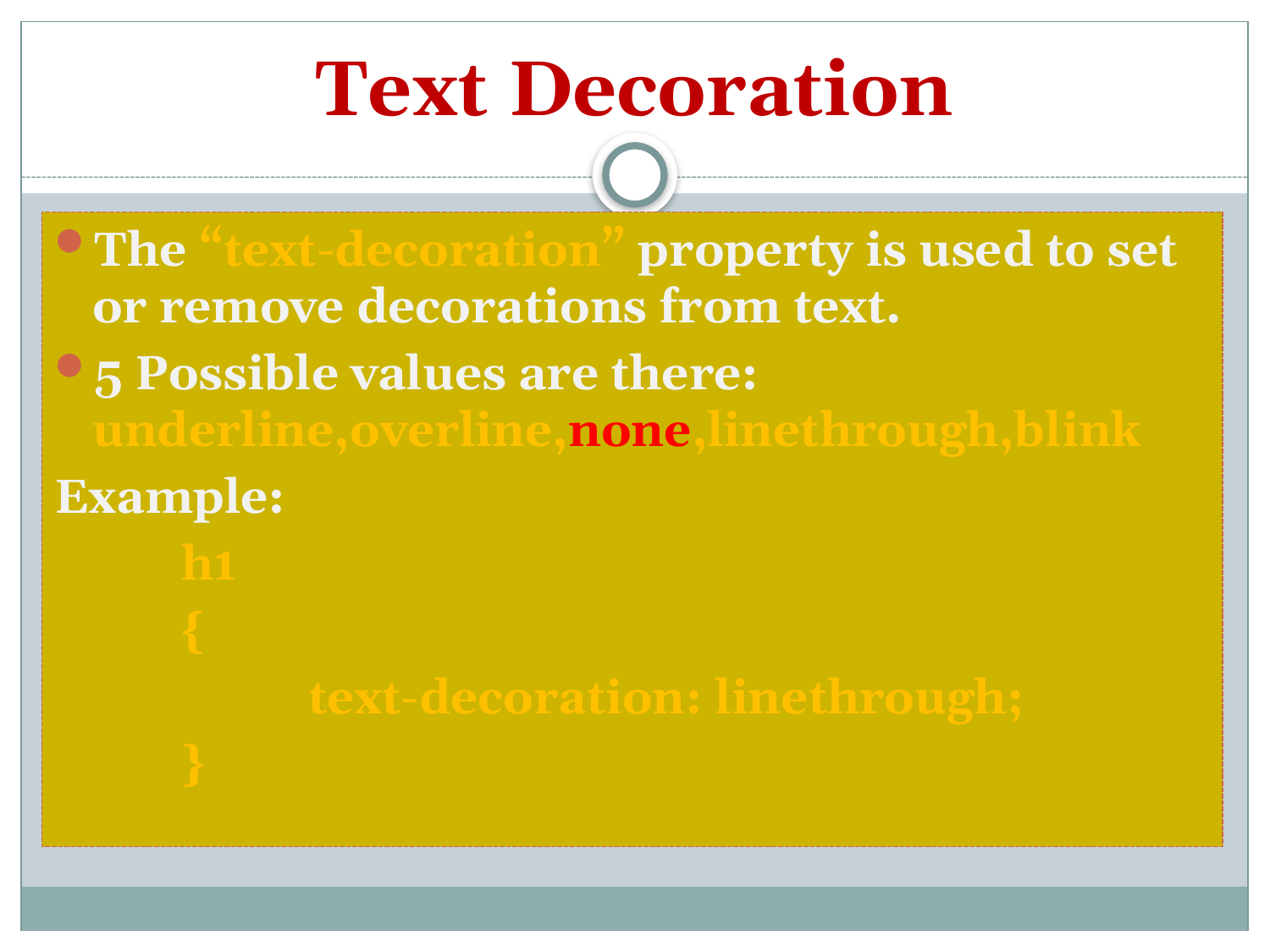

# Text Decoration
The “text-decoration” property is used to set or remove decorations from text.
5 Possible values are there: underline,overline,none,linethrough,blink
Example:
	h1
	{
		text-decoration: linethrough;
	}